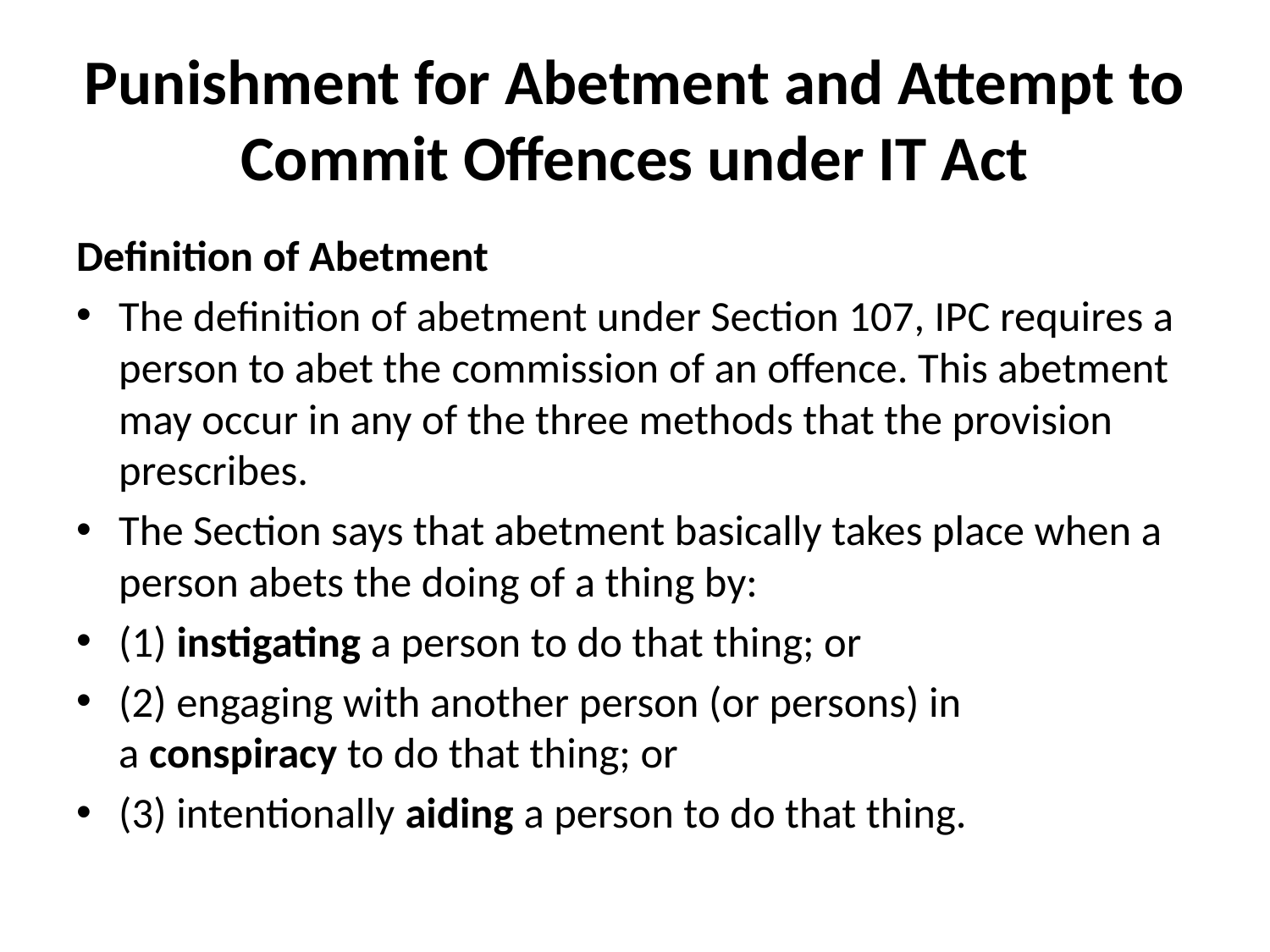

# Punishment for Abetment and Attempt to Commit Offences under IT Act
Definition of Abetment
The definition of abetment under Section 107, IPC requires a person to abet the commission of an offence. This abetment may occur in any of the three methods that the provision prescribes.
The Section says that abetment basically takes place when a person abets the doing of a thing by:
(1) instigating a person to do that thing; or
(2) engaging with another person (or persons) in a conspiracy to do that thing; or
(3) intentionally aiding a person to do that thing.